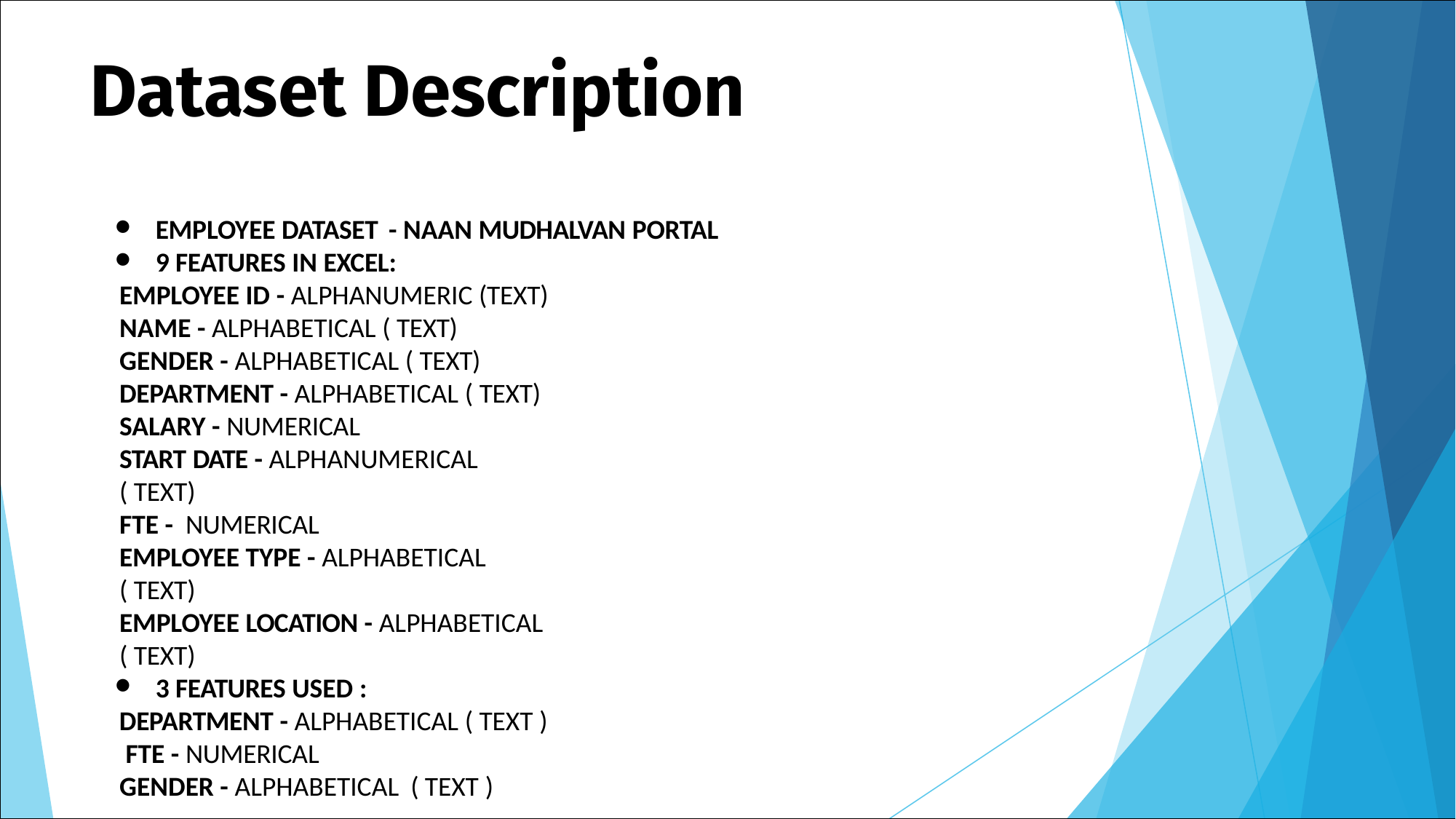

# Dataset Description
EMPLOYEE DATASET - NAAN MUDHALVAN PORTAL
9 FEATURES IN EXCEL:
EMPLOYEE ID - ALPHANUMERIC (TEXT) NAME - ALPHABETICAL ( TEXT) GENDER - ALPHABETICAL ( TEXT) DEPARTMENT - ALPHABETICAL ( TEXT) SALARY - NUMERICAL
START DATE - ALPHANUMERICAL ( TEXT)
FTE - NUMERICAL
EMPLOYEE TYPE - ALPHABETICAL ( TEXT)
EMPLOYEE LOCATION - ALPHABETICAL ( TEXT)
3 FEATURES USED :
DEPARTMENT - ALPHABETICAL ( TEXT )
FTE - NUMERICAL
GENDER - ALPHABETICAL ( TEXT )